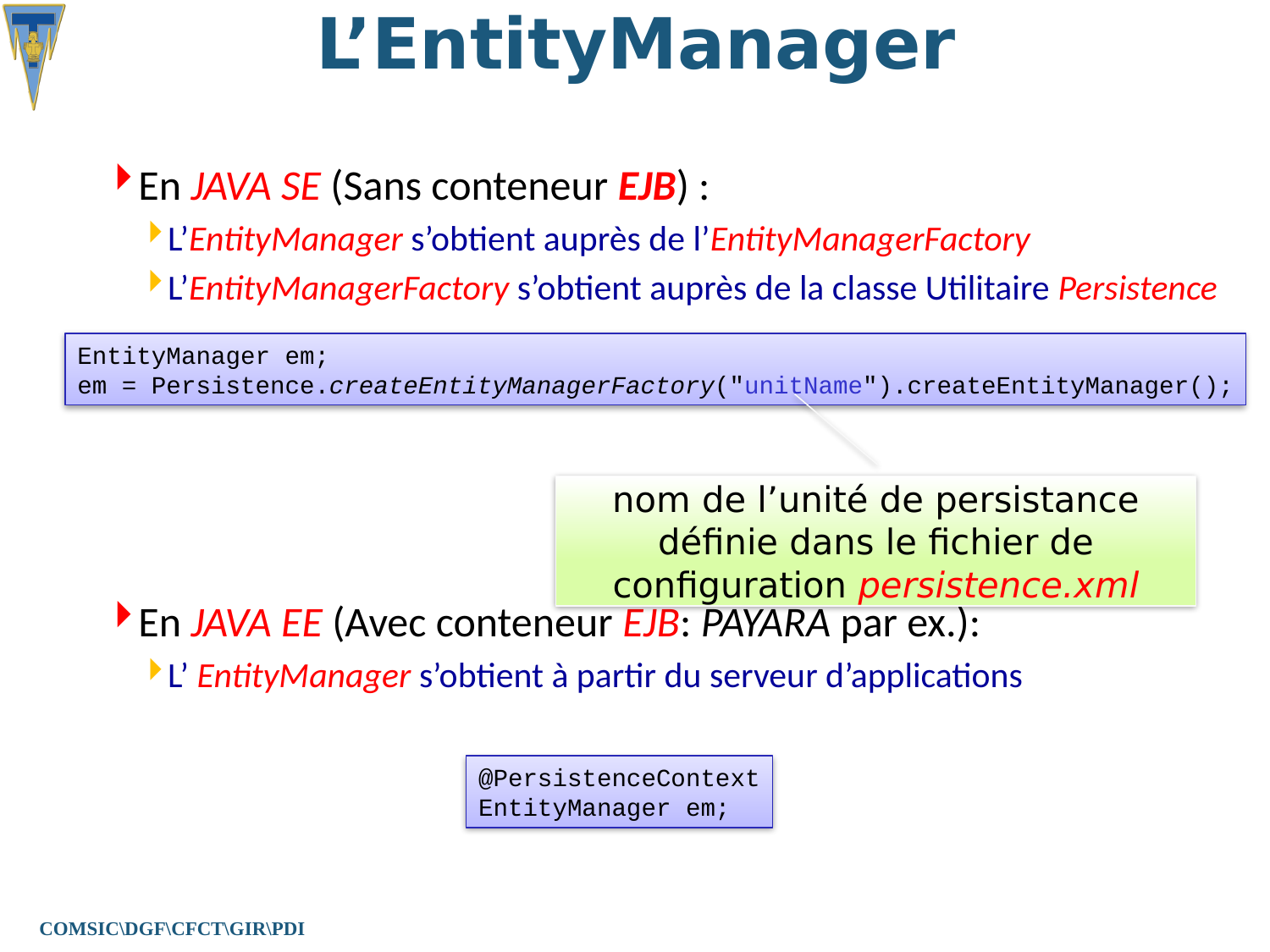

# L’EntityManager
En JAVA SE (Sans conteneur EJB) :
L’EntityManager s’obtient auprès de l’EntityManagerFactory
L’EntityManagerFactory s’obtient auprès de la classe Utilitaire Persistence

En JAVA EE (Avec conteneur EJB: PAYARA par ex.):
L’ EntityManager s’obtient à partir du serveur d’applications

EntityManager em;
em = Persistence.createEntityManagerFactory("unitName").createEntityManager();
nom de l’unité de persistance définie dans le fichier de configuration persistence.xml
@PersistenceContext
EntityManager em;